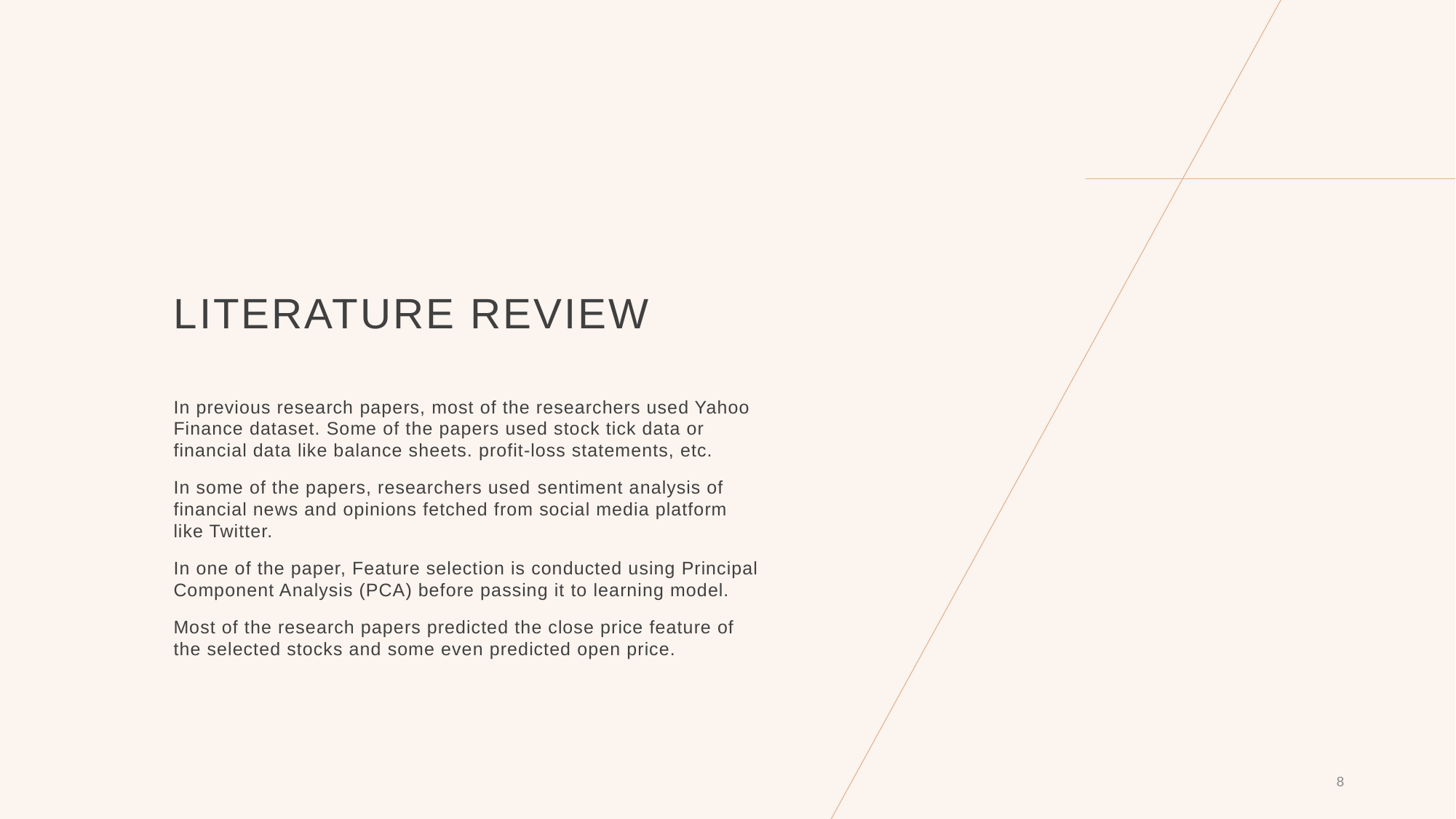

# Literature Review
In previous research papers, most of the researchers used Yahoo Finance dataset. Some of the papers used stock tick data or financial data like balance sheets. profit-loss statements, etc.
In some of the papers, researchers used sentiment analysis of financial news and opinions fetched from social media platform like Twitter.
In one of the paper, Feature selection is conducted using Principal Component Analysis (PCA) before passing it to learning model.
Most of the research papers predicted the close price feature of the selected stocks and some even predicted open price.
8